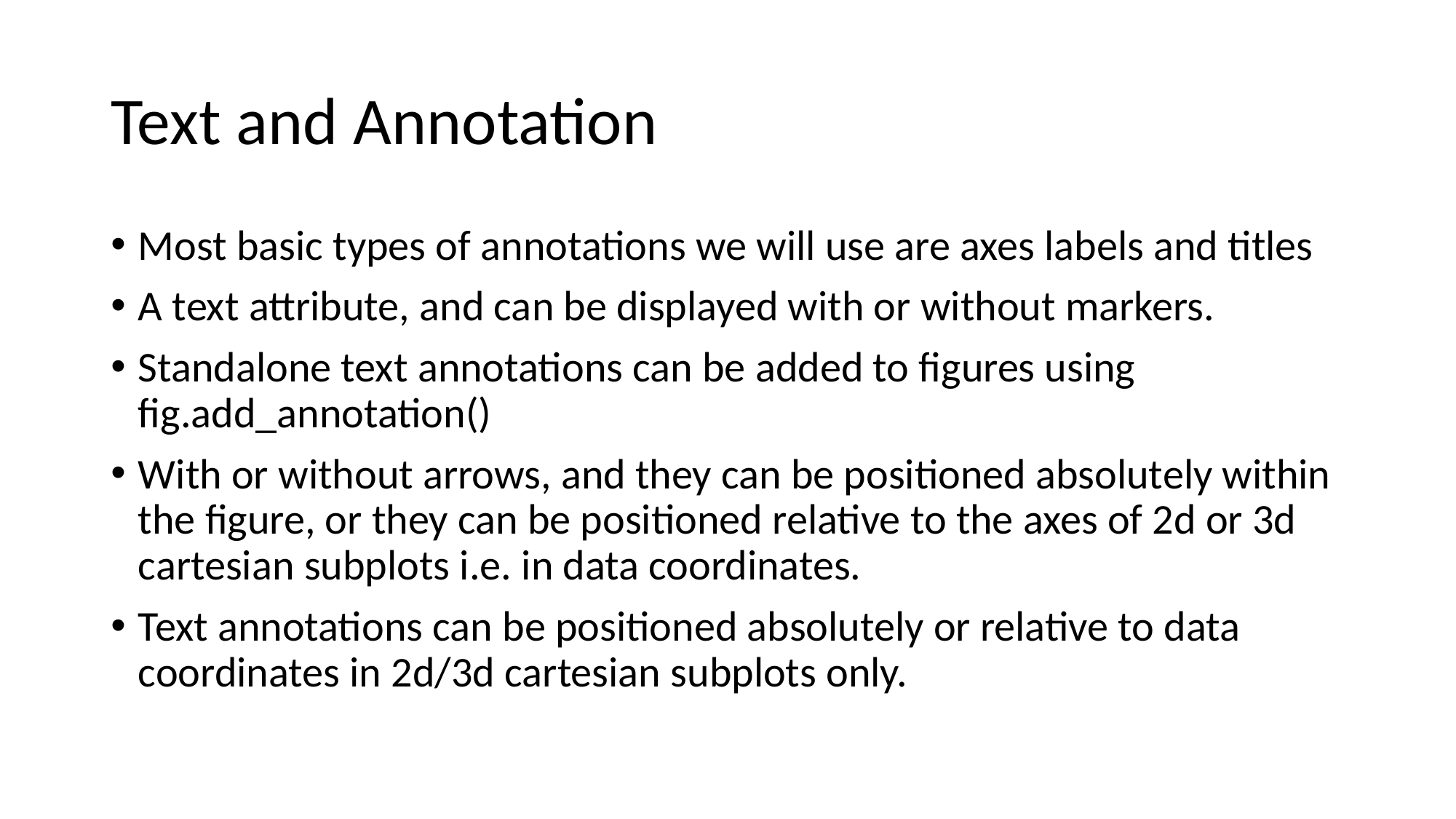

# Text and Annotation
Most basic types of annotations we will use are axes labels and titles
A text attribute, and can be displayed with or without markers.
Standalone text annotations can be added to figures using fig.add_annotation()
With or without arrows, and they can be positioned absolutely within the figure, or they can be positioned relative to the axes of 2d or 3d cartesian subplots i.e. in data coordinates.
Text annotations can be positioned absolutely or relative to data coordinates in 2d/3d cartesian subplots only.